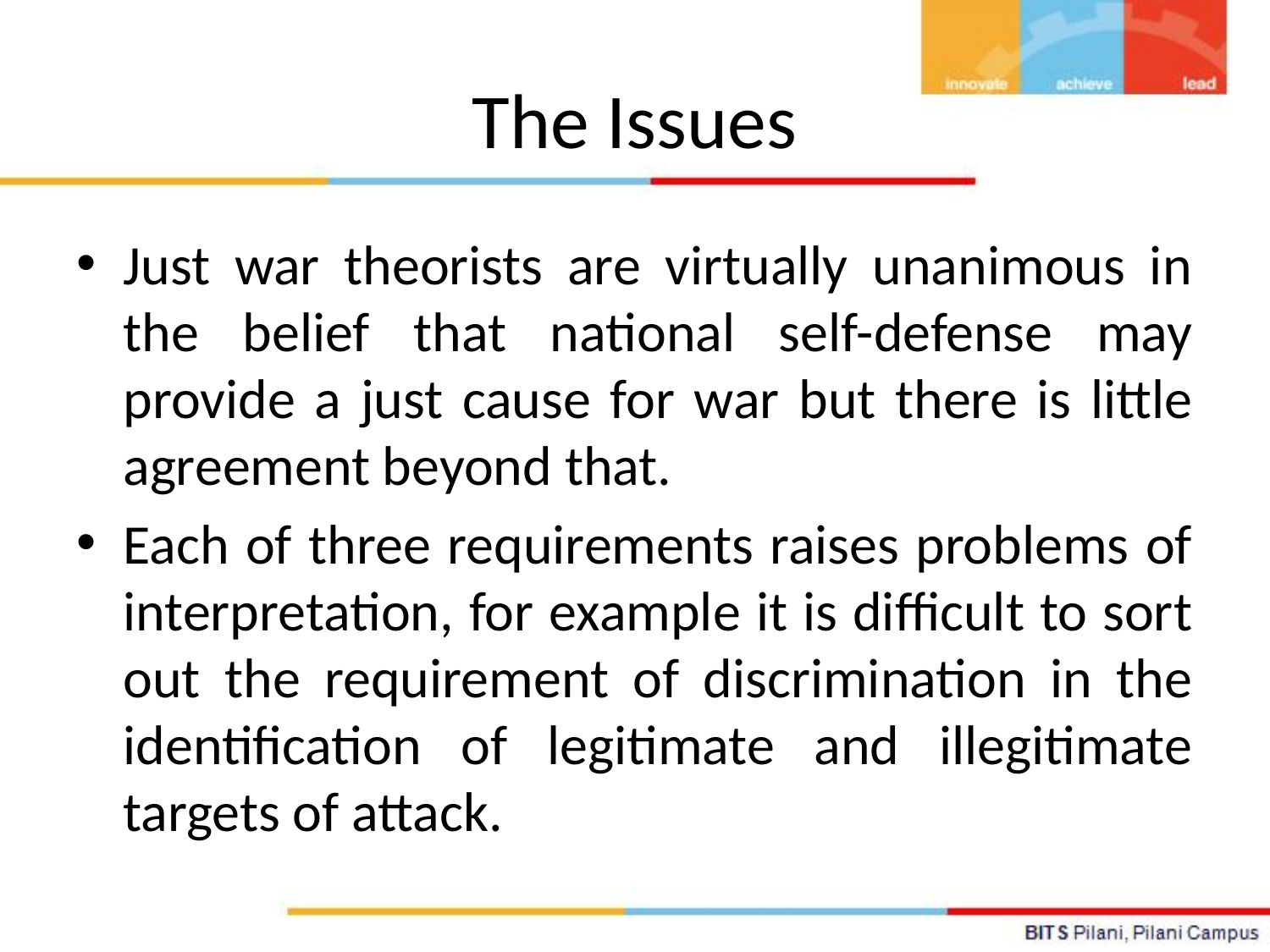

# The Issues
Just war theorists are virtually unanimous in the belief that national self-defense may provide a just cause for war but there is little agreement beyond that.
Each of three requirements raises problems of interpretation, for example it is difficult to sort out the requirement of discrimination in the identification of legitimate and illegitimate targets of attack.